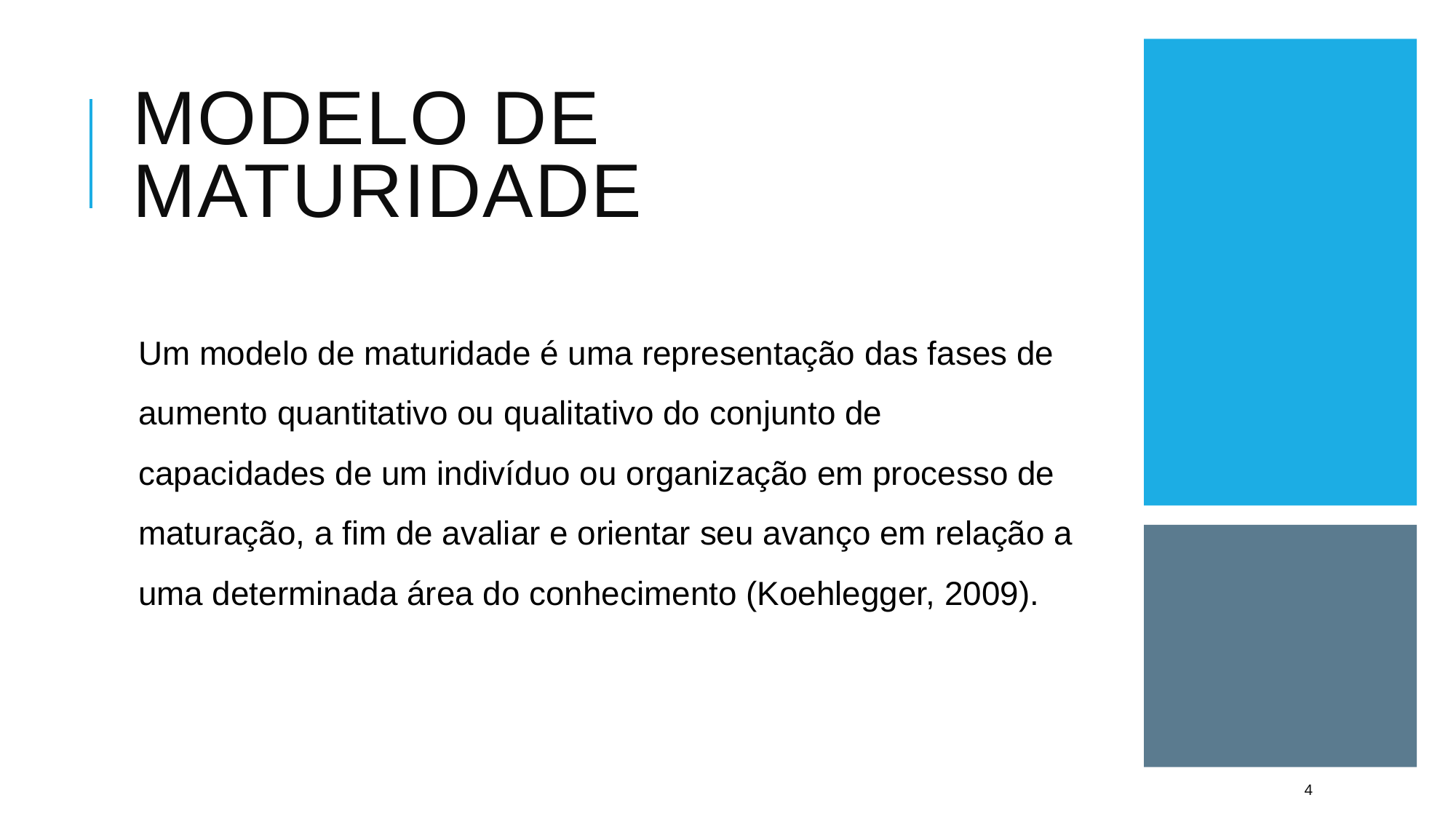

# MODELO DE MATURIDADE
Um modelo de maturidade é uma representação das fases de aumento quantitativo ou qualitativo do conjunto de capacidades de um indivíduo ou organização em processo de maturação, a fim de avaliar e orientar seu avanço em relação a uma determinada área do conhecimento (Koehlegger, 2009).

4